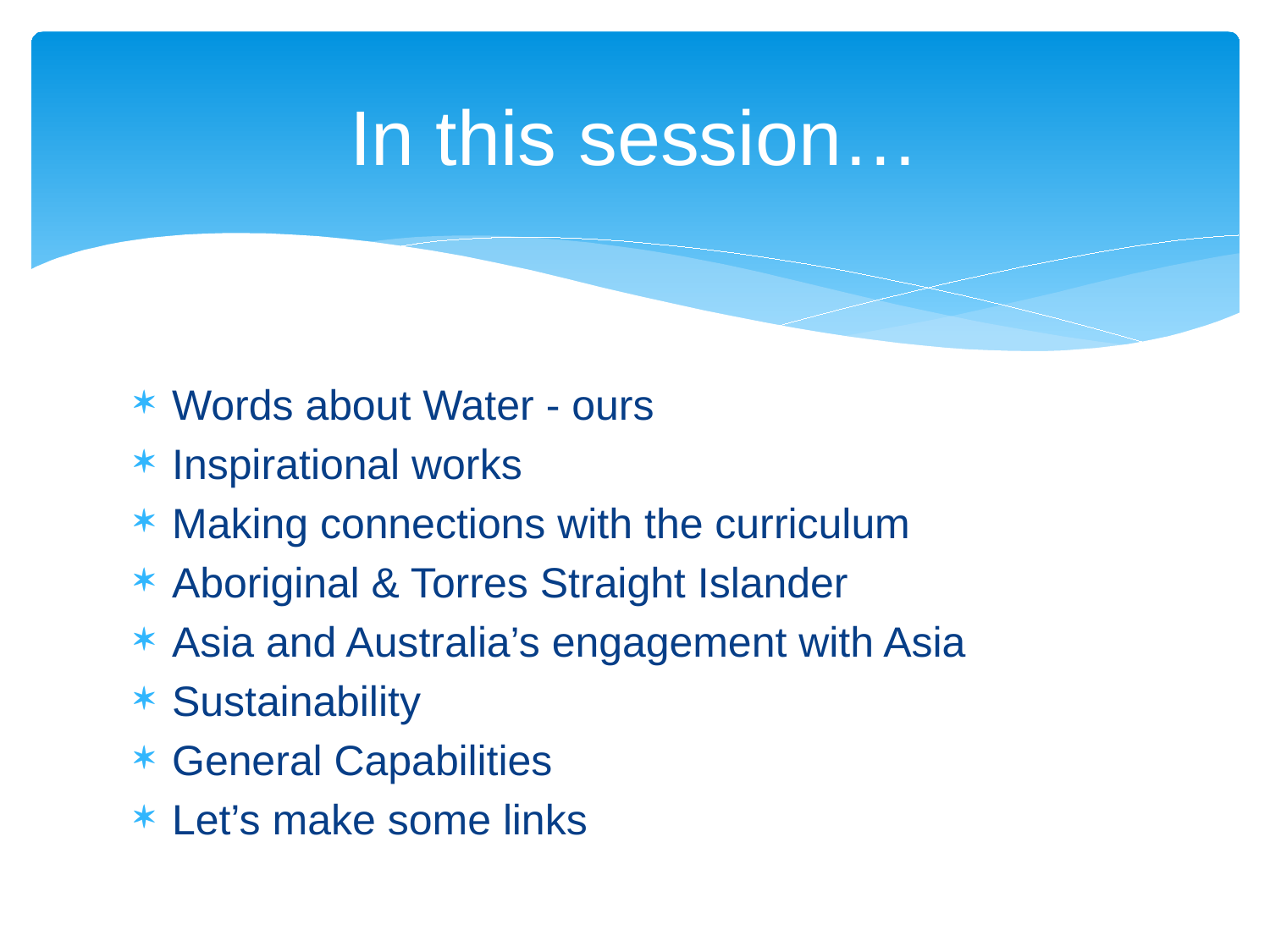

# In this session…
Words about Water - ours
Inspirational works
Making connections with the curriculum
Aboriginal & Torres Straight Islander
Asia and Australia’s engagement with Asia
Sustainability
General Capabilities
Let’s make some links